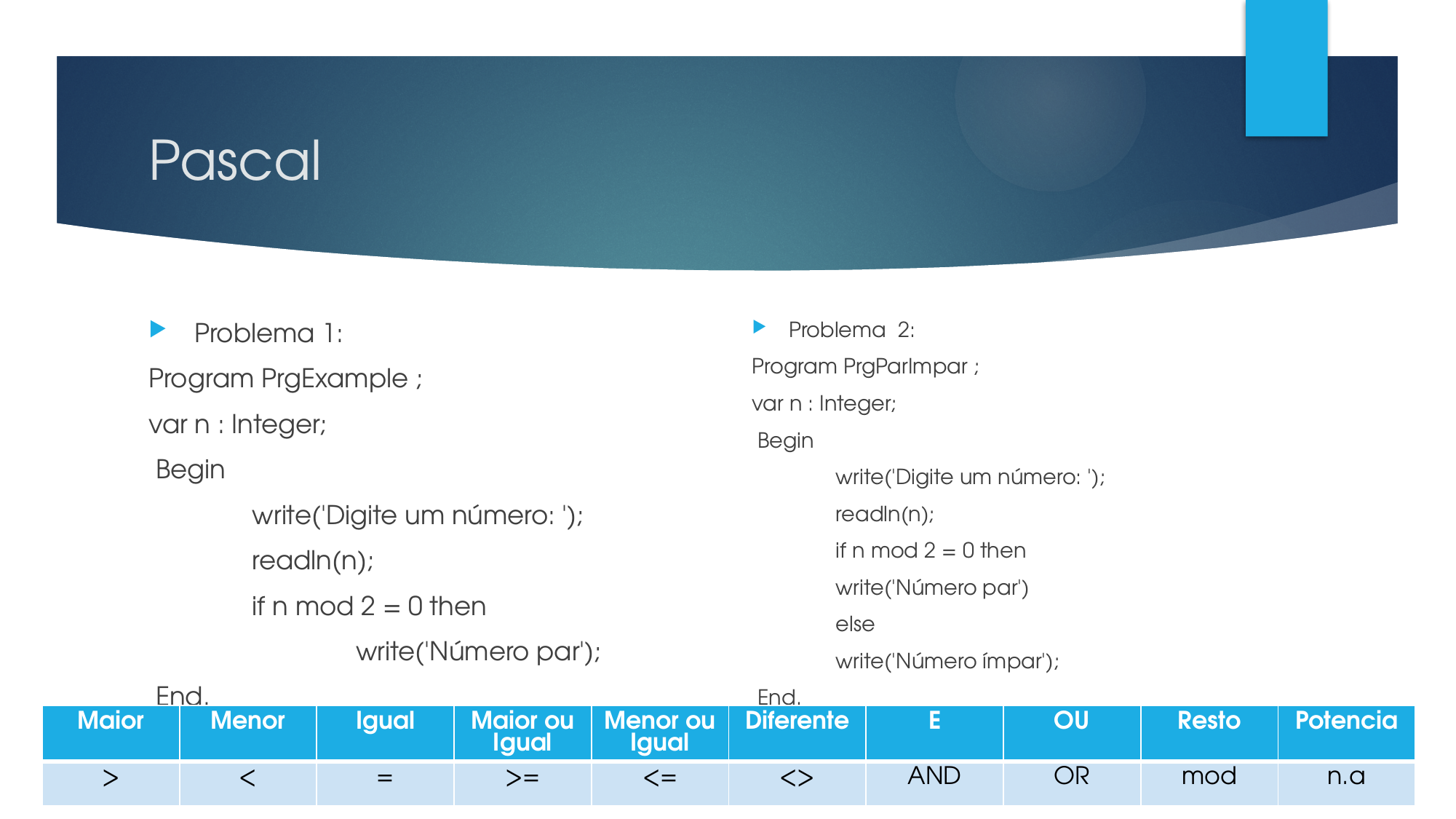

# Pascal
Problema 1:
Program PrgExample ;
var n : Integer;
 Begin
 	write('Digite um número: ');
 	readln(n);
 	if n mod 2 = 0 then
 		write('Número par');
 End.
Problema  2:
Program PrgParImpar ;
var n : Integer;
 Begin
 	write('Digite um número: ');
 	readln(n);
 	if n mod 2 = 0 then
 		write('Número par')
 	else
 		write('Número ímpar');
 End.
| Maior | Menor | Igual | Maior ou Igual | Menor ou Igual | Diferente | E | OU | Resto | Potencia |
| --- | --- | --- | --- | --- | --- | --- | --- | --- | --- |
| > | < | = | >= | <= | <> | AND | OR | mod | n.a |